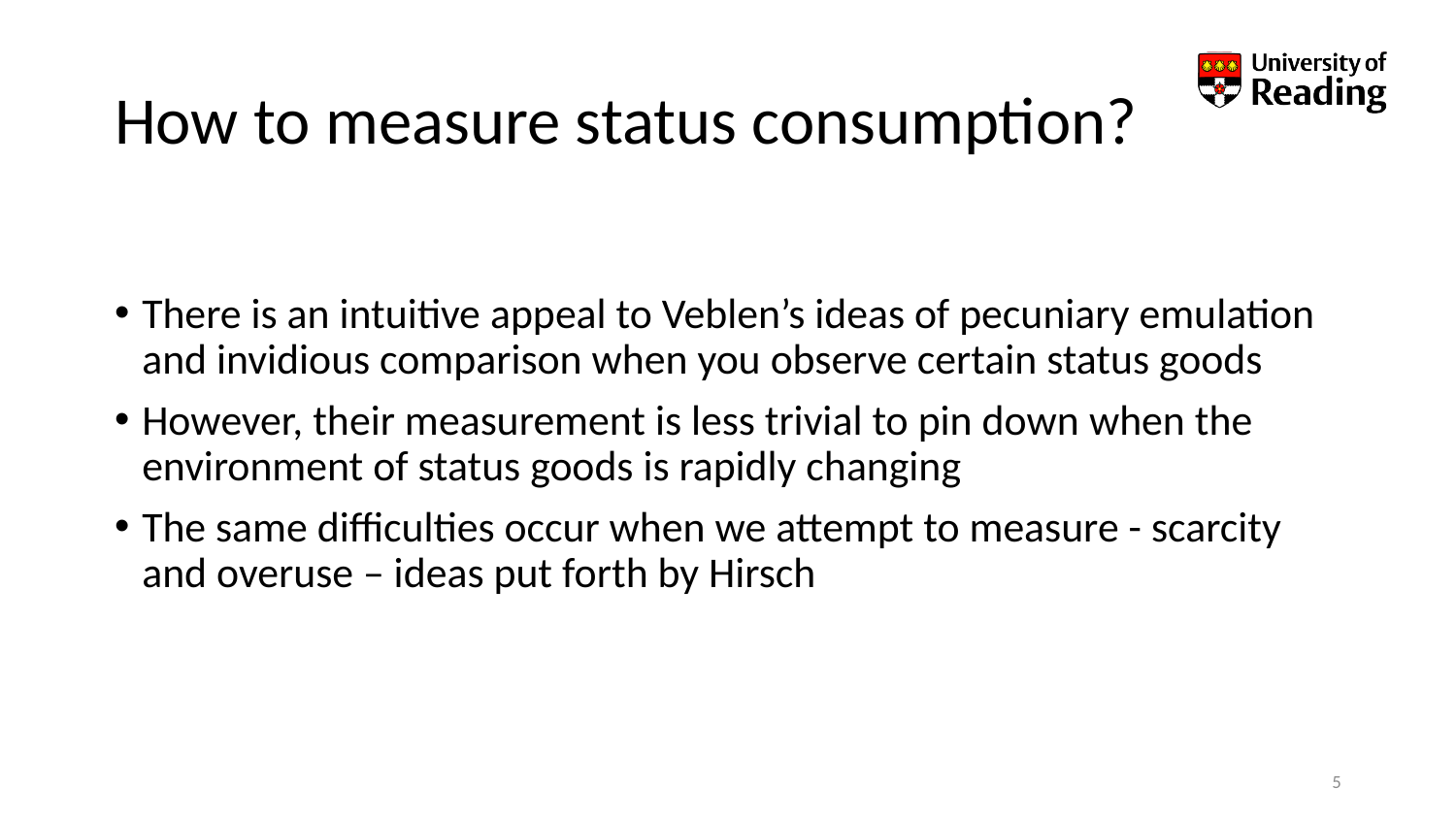

# How to measure status consumption?

There is an intuitive appeal to Veblen’s ideas of pecuniary emulation and invidious comparison when you observe certain status goods
However, their measurement is less trivial to pin down when the environment of status goods is rapidly changing
The same difficulties occur when we attempt to measure - scarcity and overuse – ideas put forth by Hirsch

5